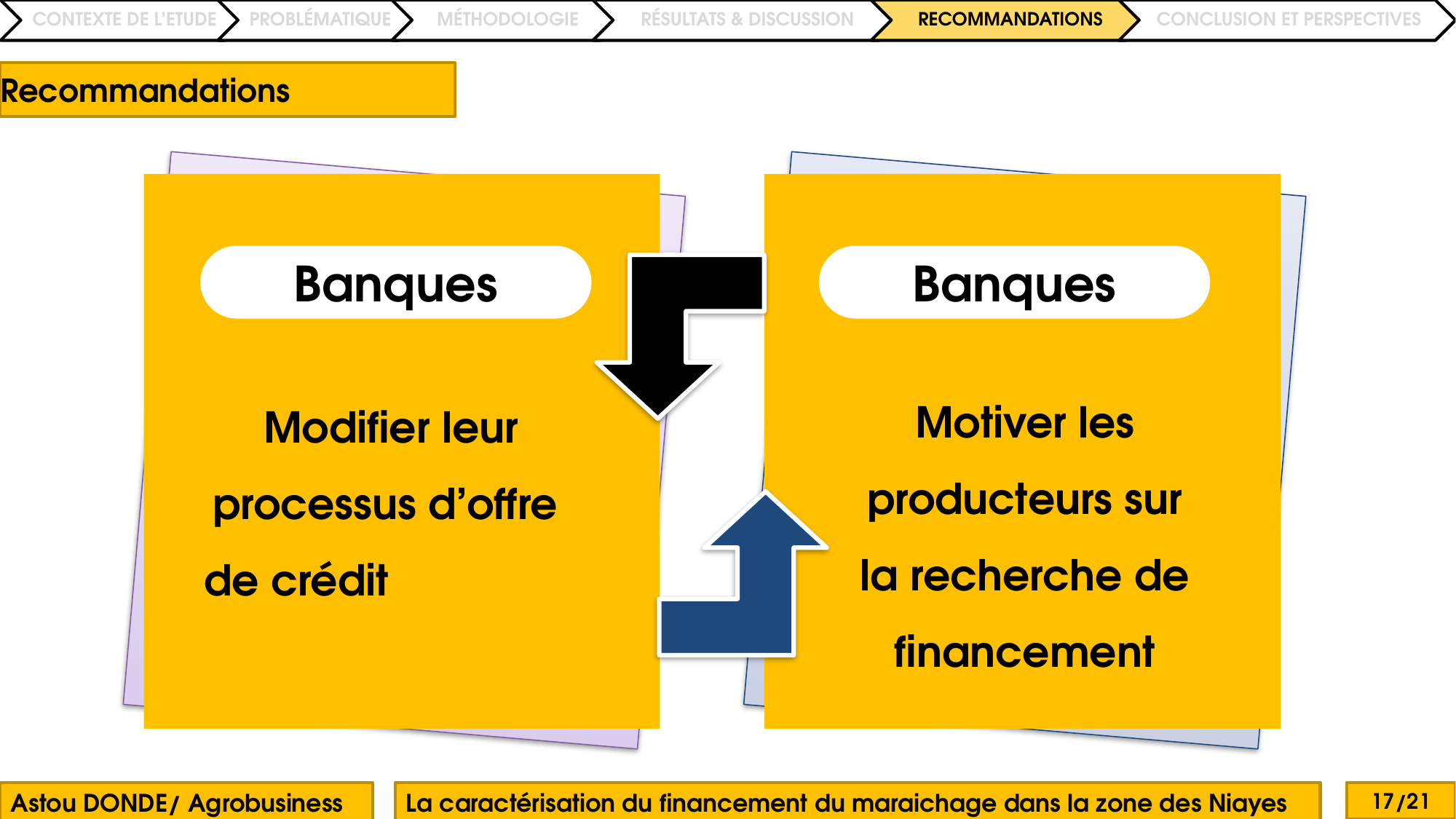

CONTEXTE DE L’ETUDE
PROBLÉMATIQUE
MÉTHODOLOGIE
RÉSULTATS & DISCUSSION
RECOMMANDATIONS
CONCLUSION ET PERSPECTIVES
# Recommandations

Motiver les producteurs sur la recherche de financement
Banques

Banques

 Modifier leur processus d’offre de crédit

Astou DONDE/ Agrobusiness
La caractérisation du financement du maraichage dans la zone des Niayes
17/21